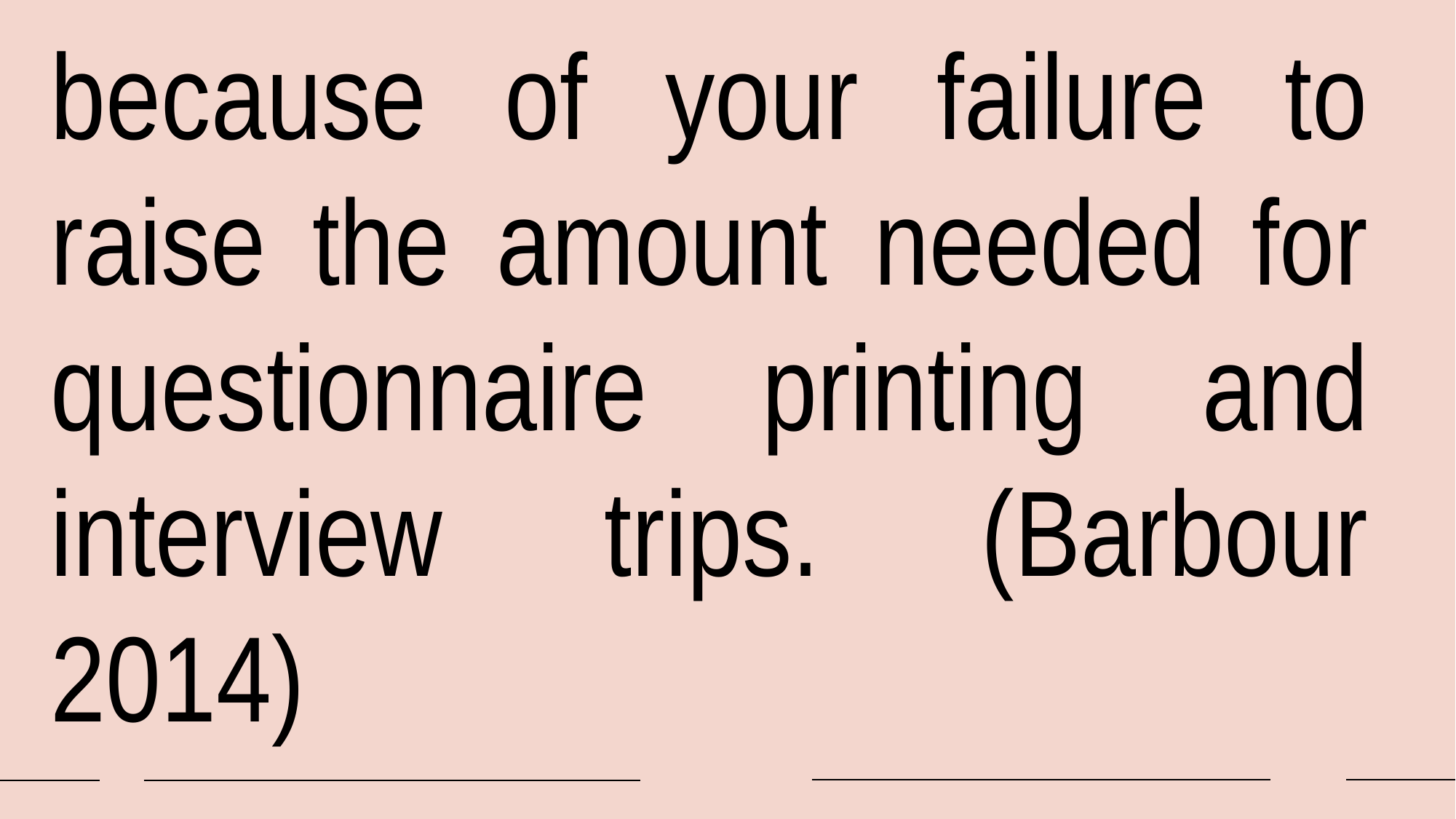

because of your failure to raise the amount needed for questionnaire printing and interview trips. (Barbour 2014)